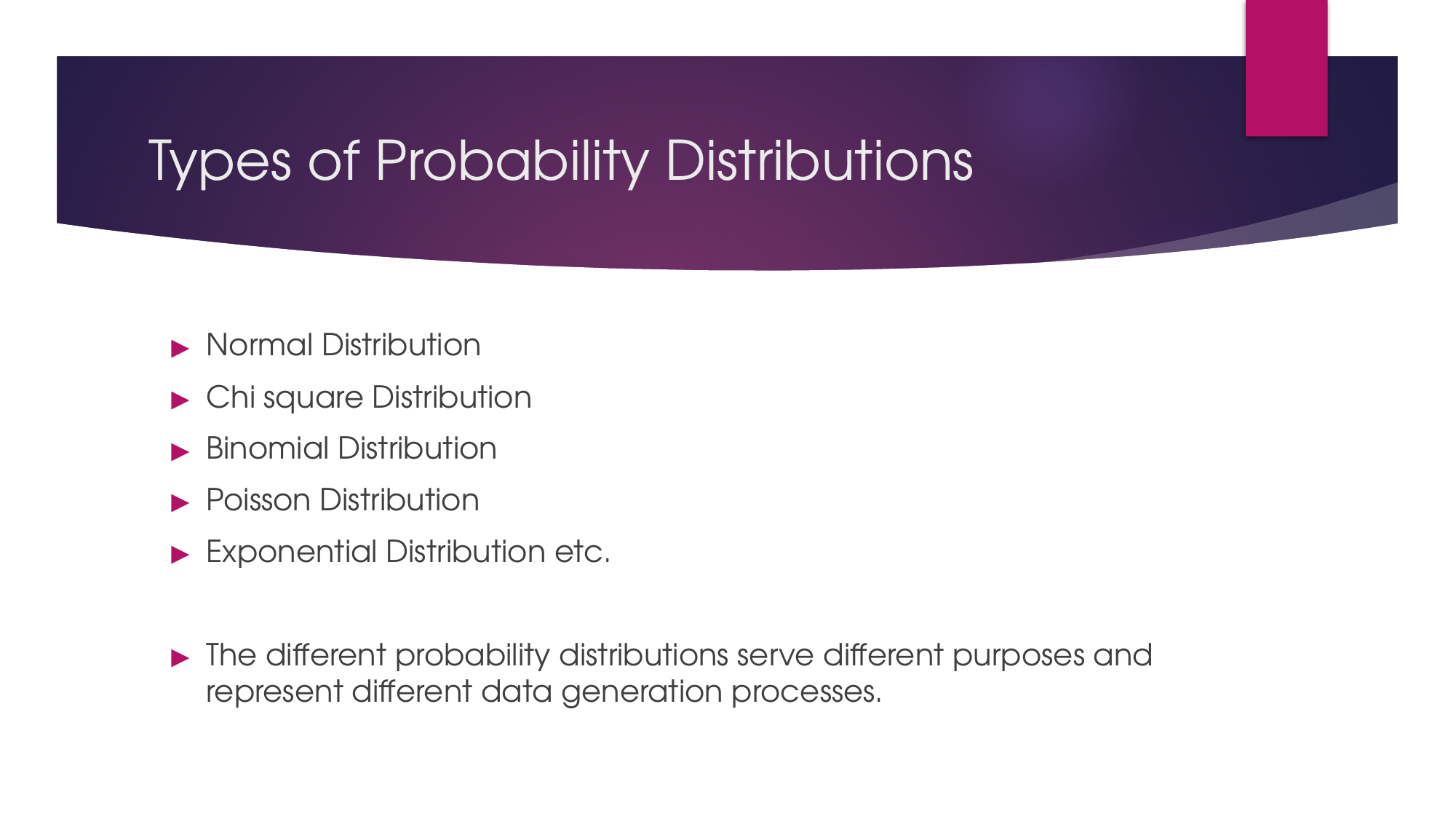

# Types of Probability Distributions
Normal Distribution
Chi square Distribution
Binomial Distribution
Poisson Distribution
Exponential Distribution etc.

The different probability distributions serve different purposes and represent different data generation processes.